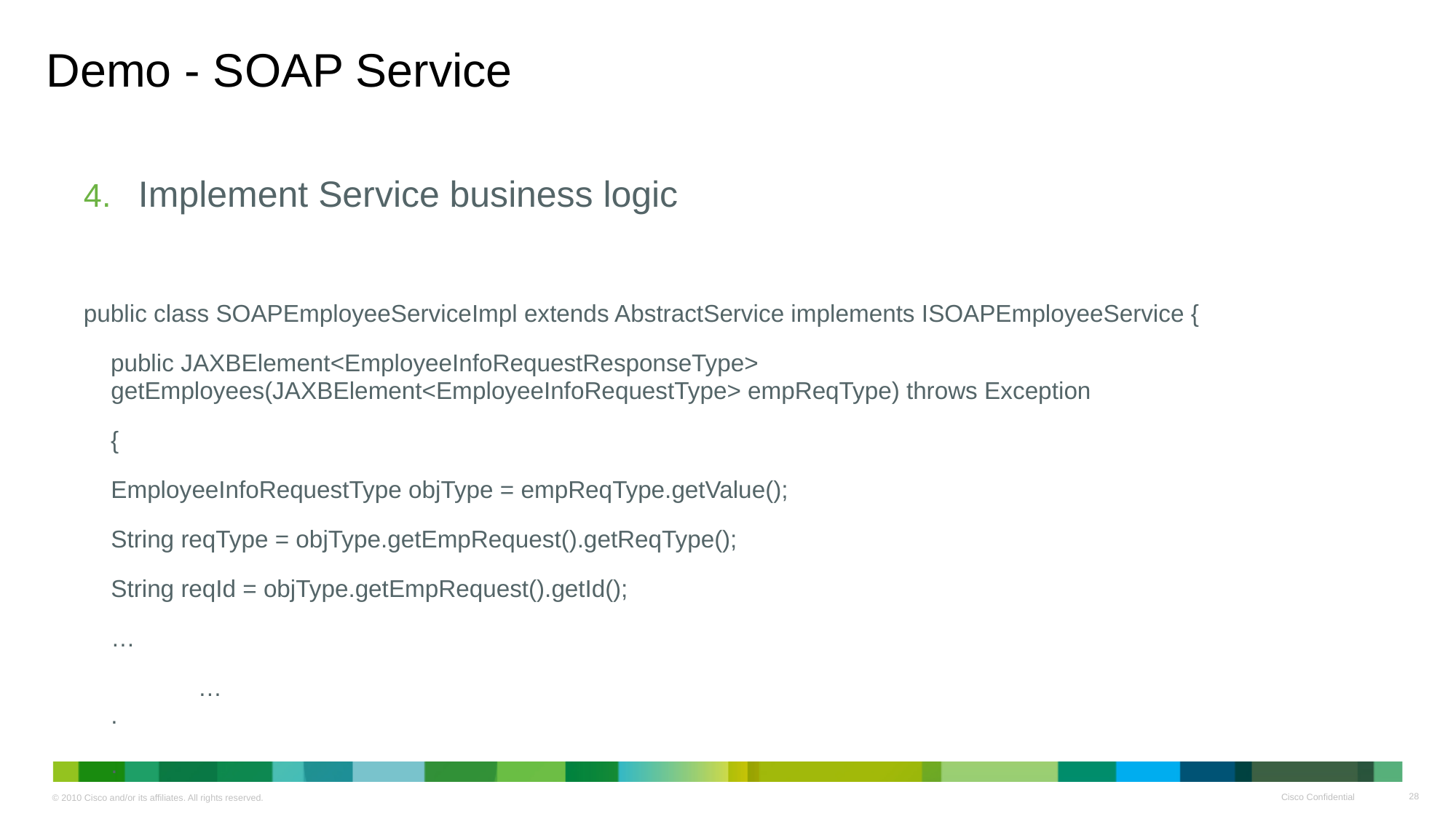

# Demo - SOAP Service
Implement Service business logic

public class SOAPEmployeeServiceImpl extends AbstractService implements ISOAPEmployeeService {
    public JAXBElement<EmployeeInfoRequestResponseType> getEmployees(JAXBElement<EmployeeInfoRequestType> empReqType) throws Exception
    {
    	EmployeeInfoRequestType objType = empReqType.getValue();
    	String reqType = objType.getEmpRequest().getReqType();
    	String reqId = objType.getEmpRequest().getId();
    	…
                 …
.
	.
     .